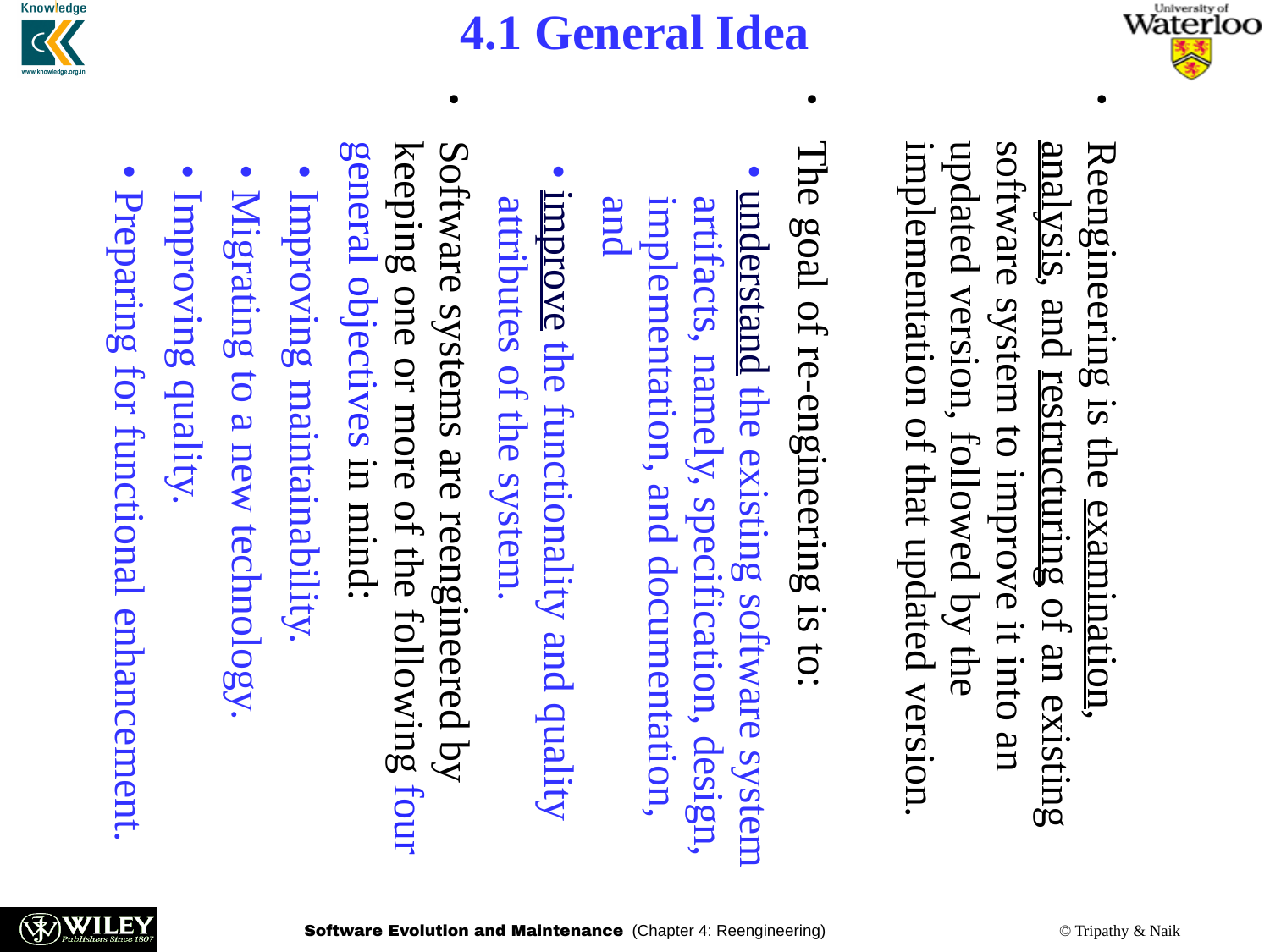

4.1 General Idea
Reengineering is the examination, analysis, and restructuring of an existing software system to improve it into an updated version, followed by the implementation of that updated version.

The goal of re-engineering is to:
• understand the existing software system artifacts, namely, specification, design, implementation, and documentation, and
• improve the functionality and quality attributes of the system.
Software systems are reengineered by keeping one or more of the following four general objectives in mind:
• Improving maintainability.
• Migrating to a new technology.
• Improving quality.
• Preparing for functional enhancement.